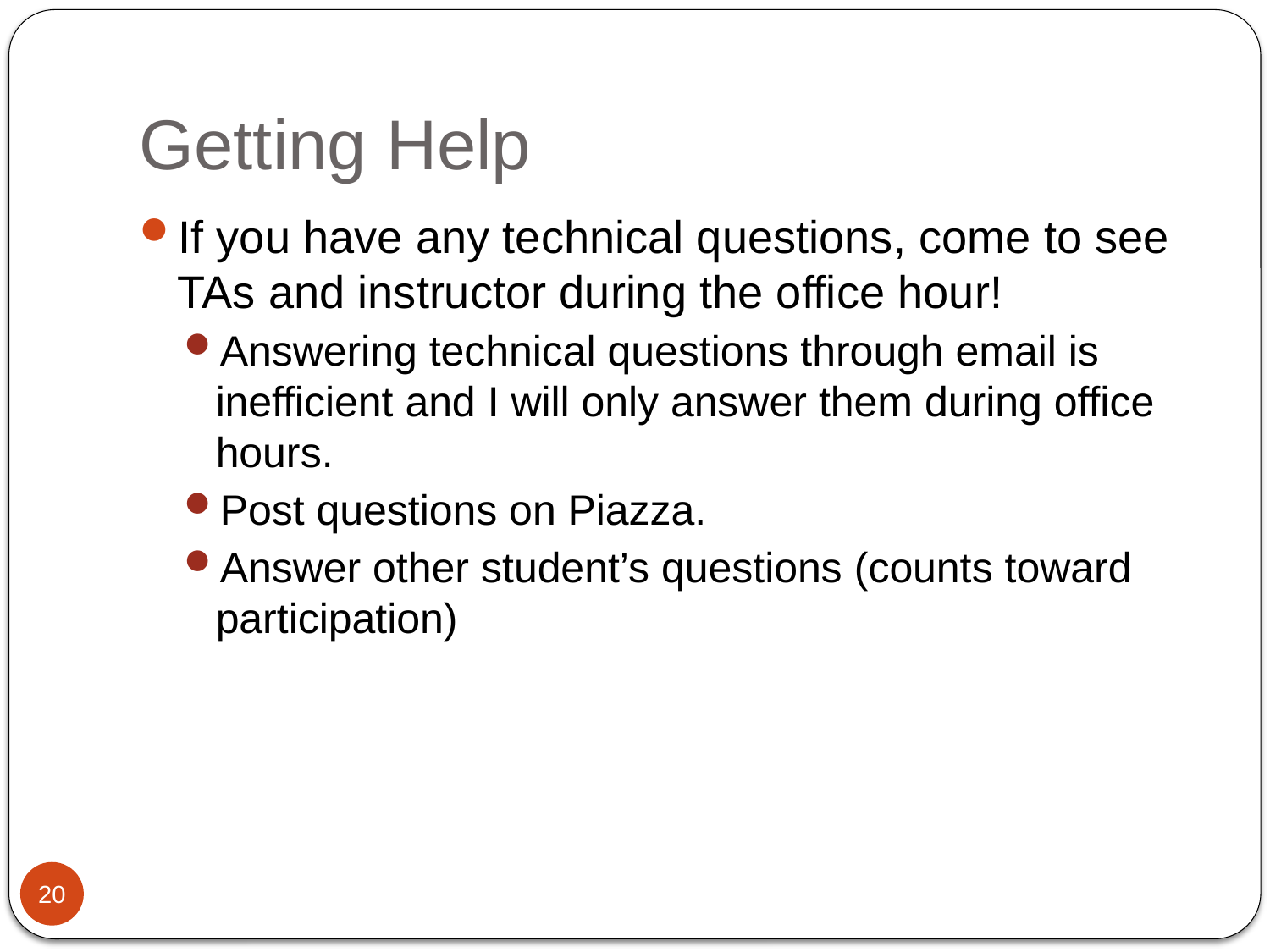

# Getting Help
If you have any technical questions, come to see TAs and instructor during the office hour!
Answering technical questions through email is inefficient and I will only answer them during office hours.
Post questions on Piazza.
Answer other student’s questions (counts toward participation)

20